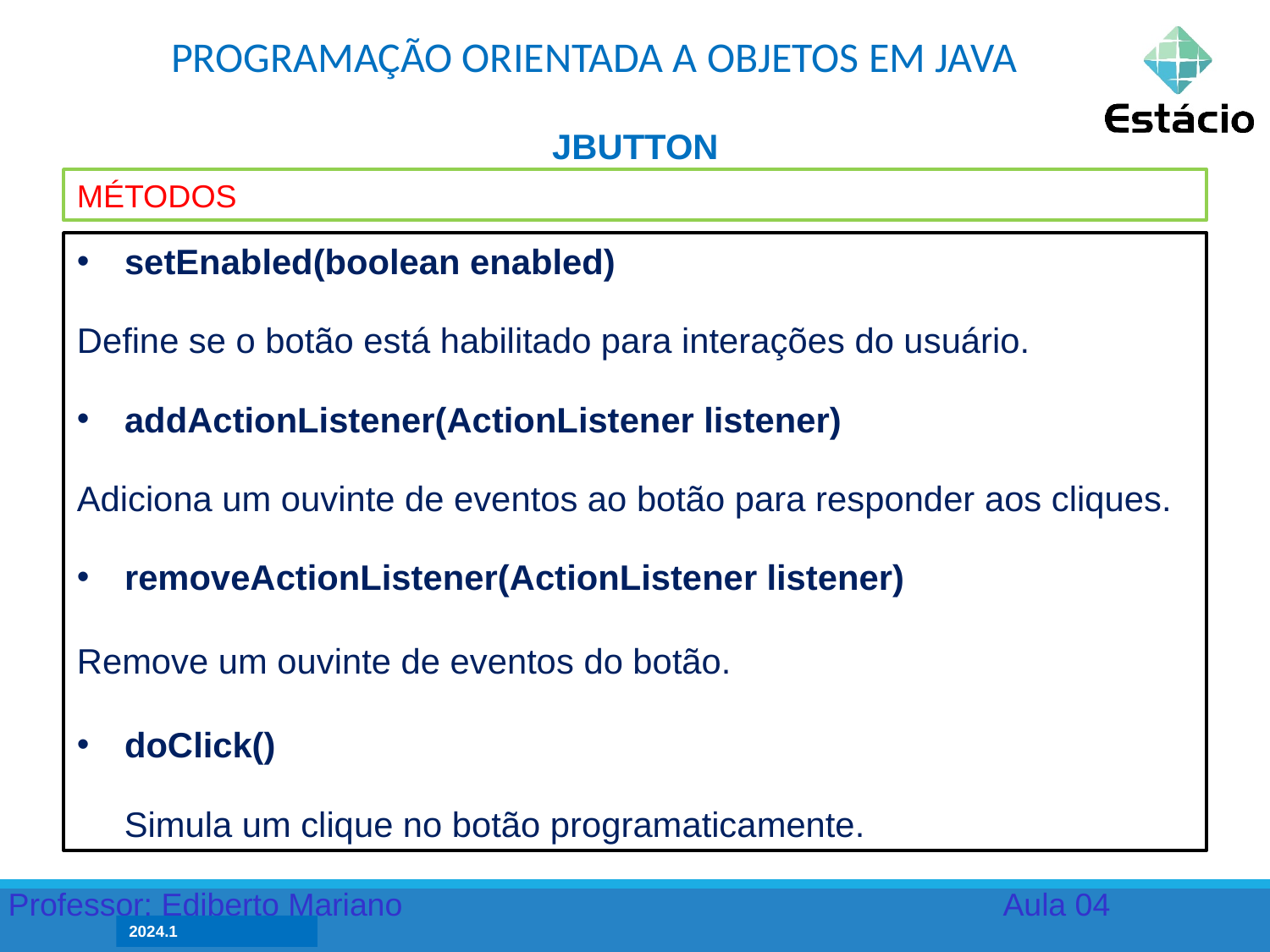

PROGRAMAÇÃO ORIENTADA A OBJETOS EM JAVA
JBUTTON
MÉTODOS
setEnabled(boolean enabled)

Define se o botão está habilitado para interações do usuário.

addActionListener(ActionListener listener)

Adiciona um ouvinte de eventos ao botão para responder aos cliques.

removeActionListener(ActionListener listener)

Remove um ouvinte de eventos do botão.

doClick()

	Simula um clique no botão programaticamente.